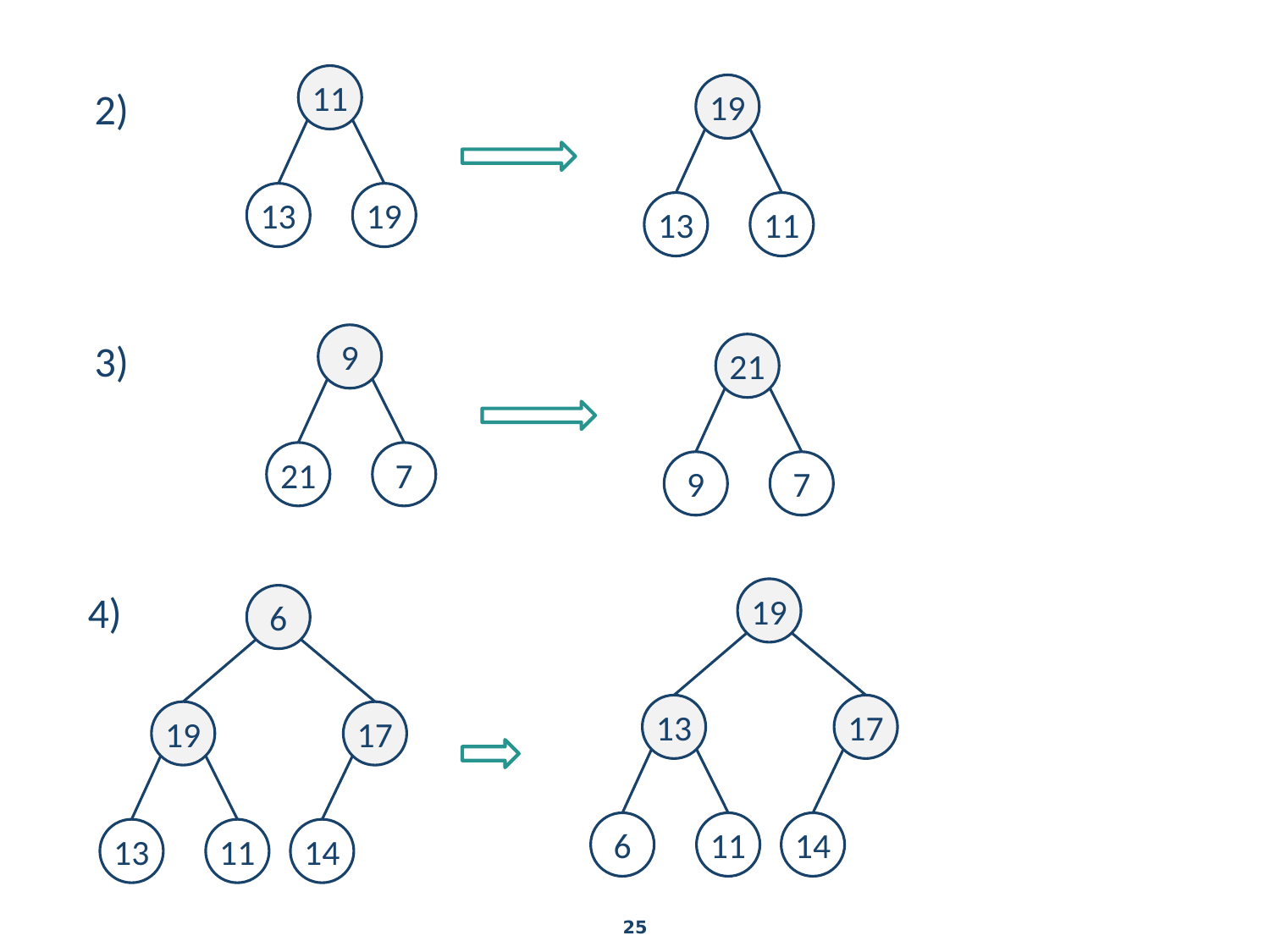

11
2)

19

13
19
13
11
3)

9
21

21
7
9
7
4)

19
6
13
17
19
17

6
11
14
13
11
14
25